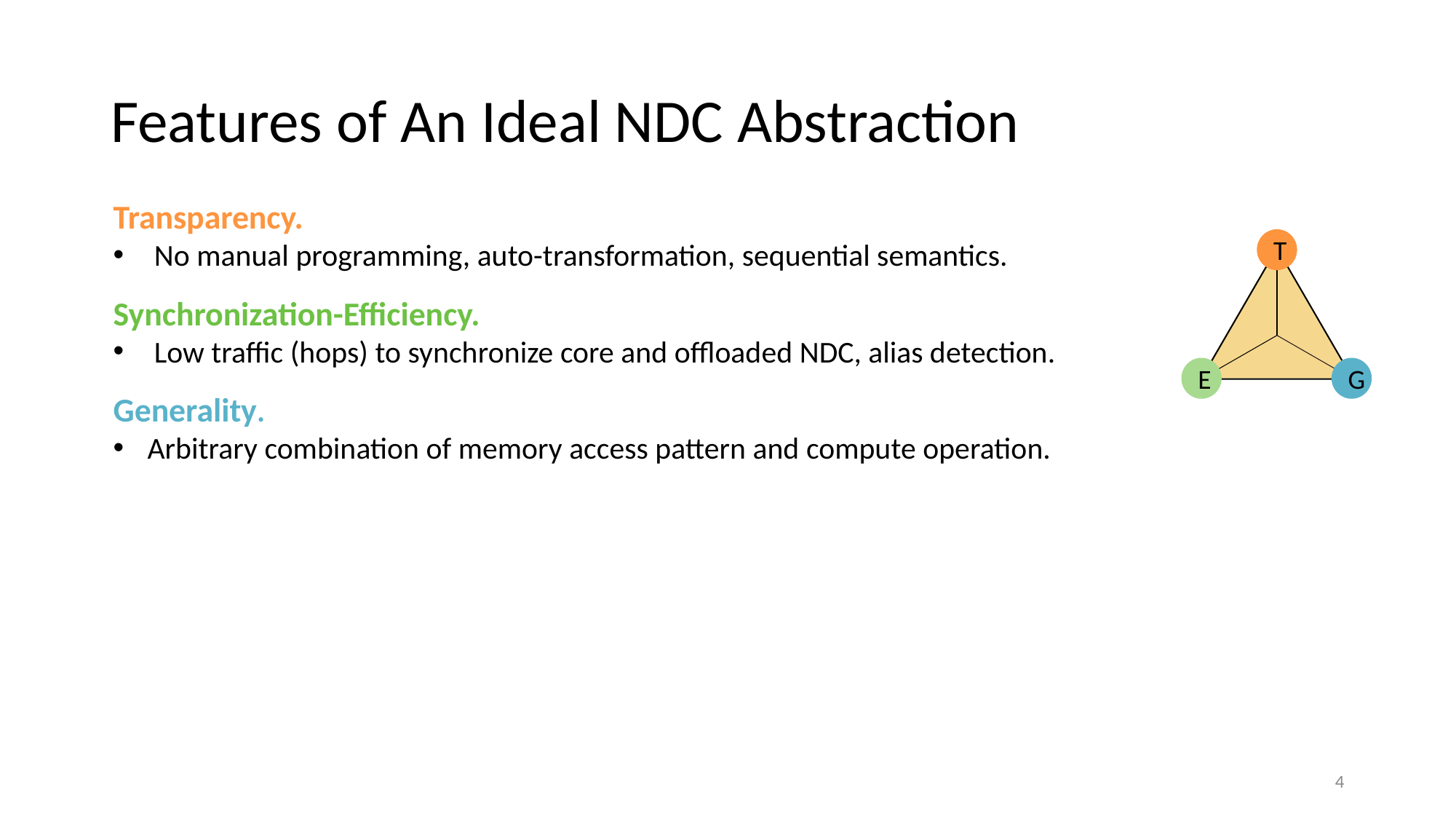

# Features of An Ideal NDC Abstraction
Transparency.
No manual programming, auto-transformation, sequential semantics.
Synchronization-Efficiency.
Low traffic (hops) to synchronize core and offloaded NDC, alias detection.
Generality.
Arbitrary combination of memory access pattern and compute operation.
T

E
G
4